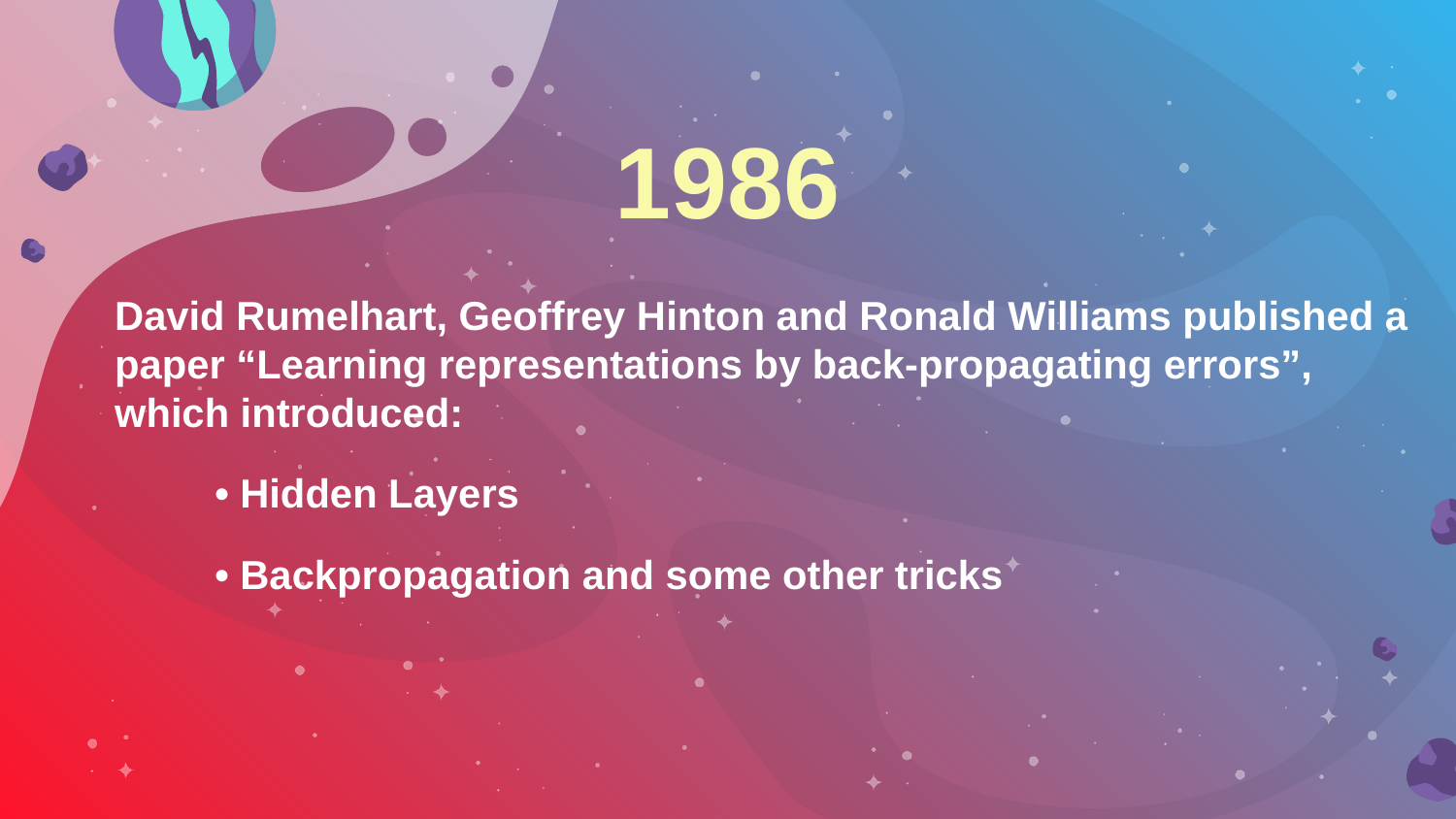

1986
David Rumelhart, Geoffrey Hinton and Ronald Williams published a paper “Learning representations by back-propagating errors”, which introduced:
• Hidden Layers
• Backpropagation and some other tricks